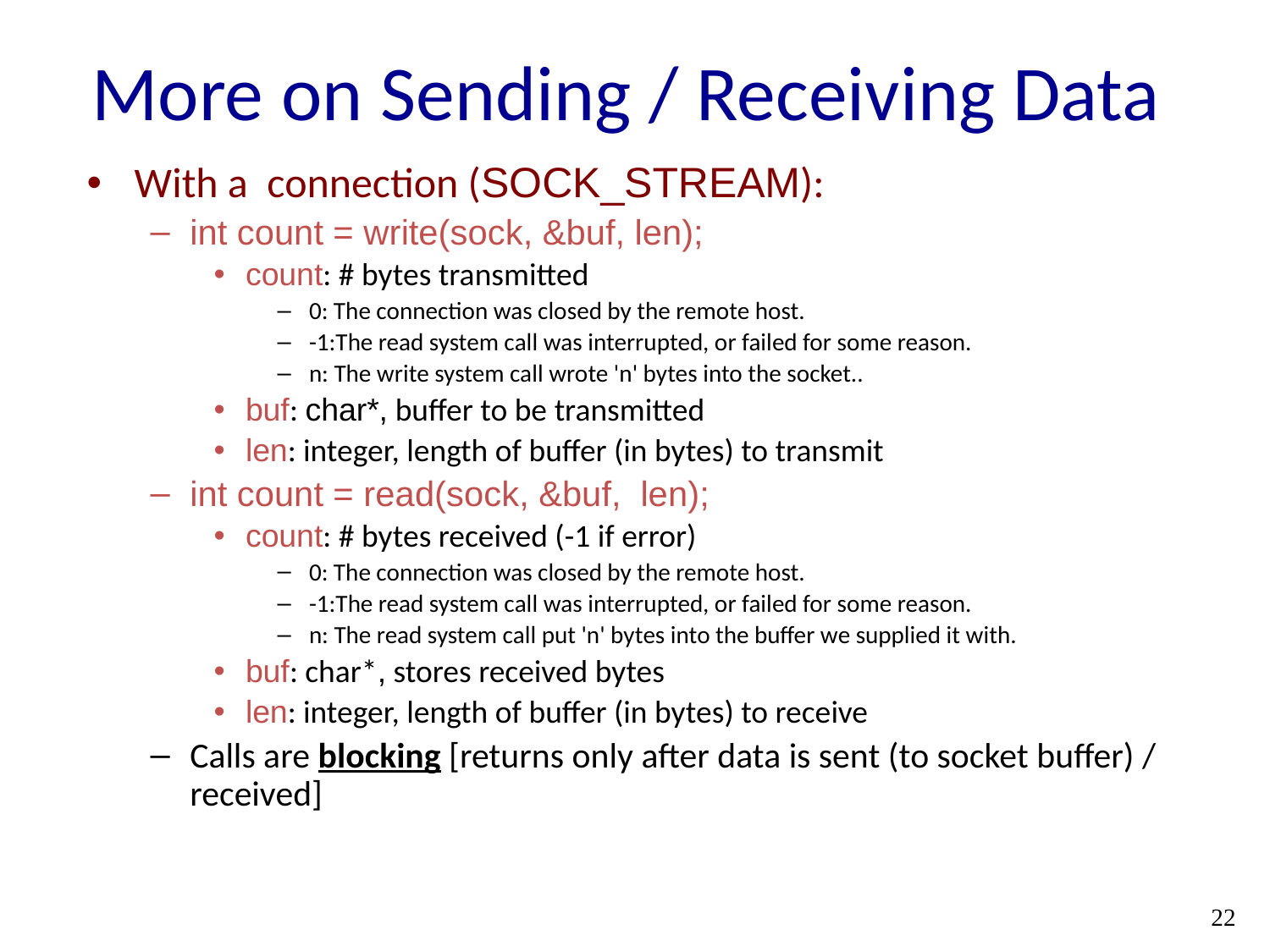

# More on Sending / Receiving Data
With a  connection (SOCK_STREAM):
int count = write(sock, &buf, len);
count: # bytes transmitted
0: The connection was closed by the remote host.
-1:The read system call was interrupted, or failed for some reason.
n: The write system call wrote 'n' bytes into the socket..
buf: char*, buffer to be transmitted
len: integer, length of buffer (in bytes) to transmit
int count = read(sock, &buf,  len);
count: # bytes received (-1 if error)
0: The connection was closed by the remote host.
-1:The read system call was interrupted, or failed for some reason.
n: The read system call put 'n' bytes into the buffer we supplied it with.
buf: char*, stores received bytes
len: integer, length of buffer (in bytes) to receive
Calls are blocking [returns only after data is sent (to socket buffer) / received]
22